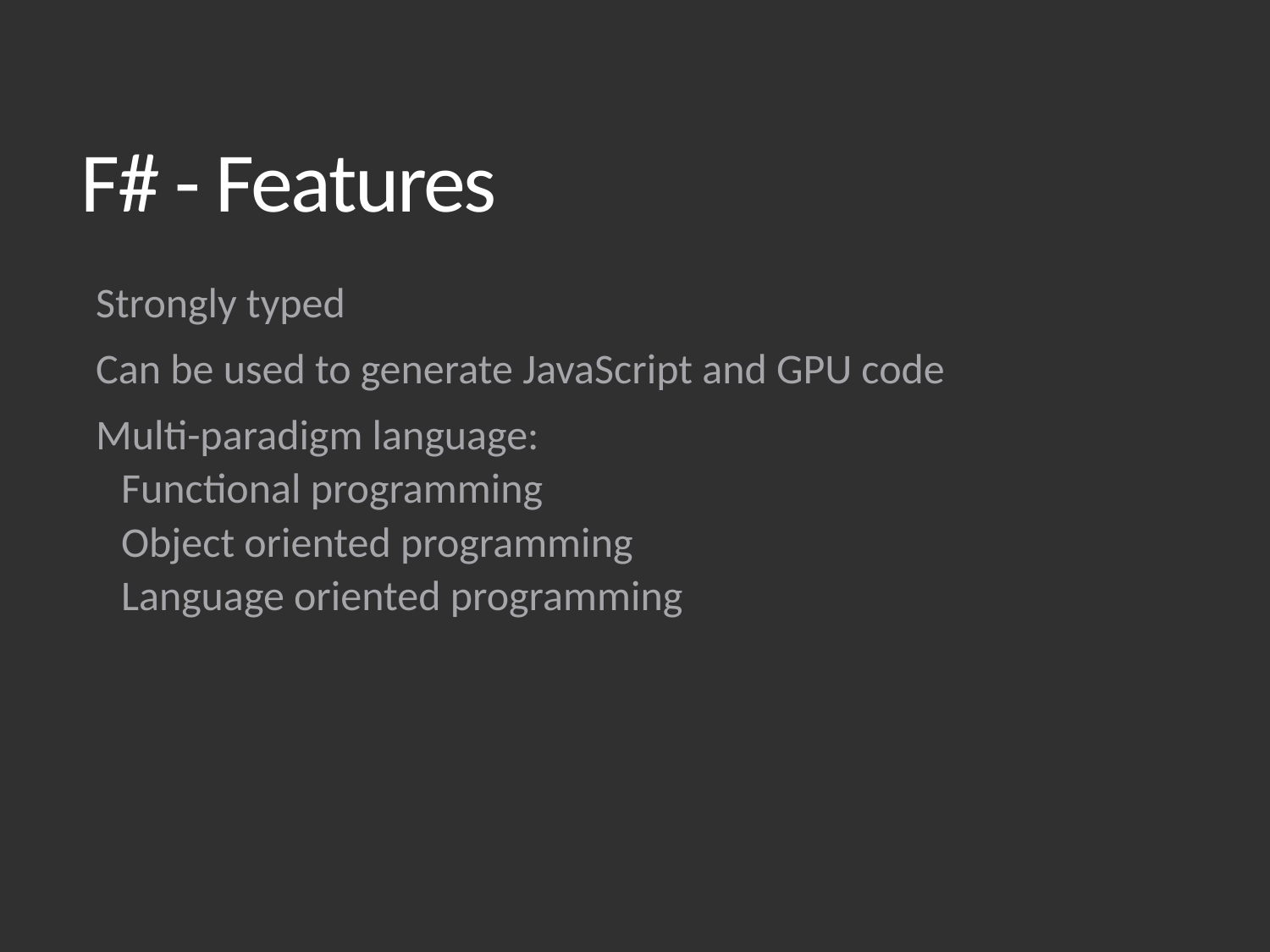

# F# - Features
Strongly typed
Can be used to generate JavaScript and GPU code
Multi-paradigm language:
Functional programming
Object oriented programming
Language oriented programming